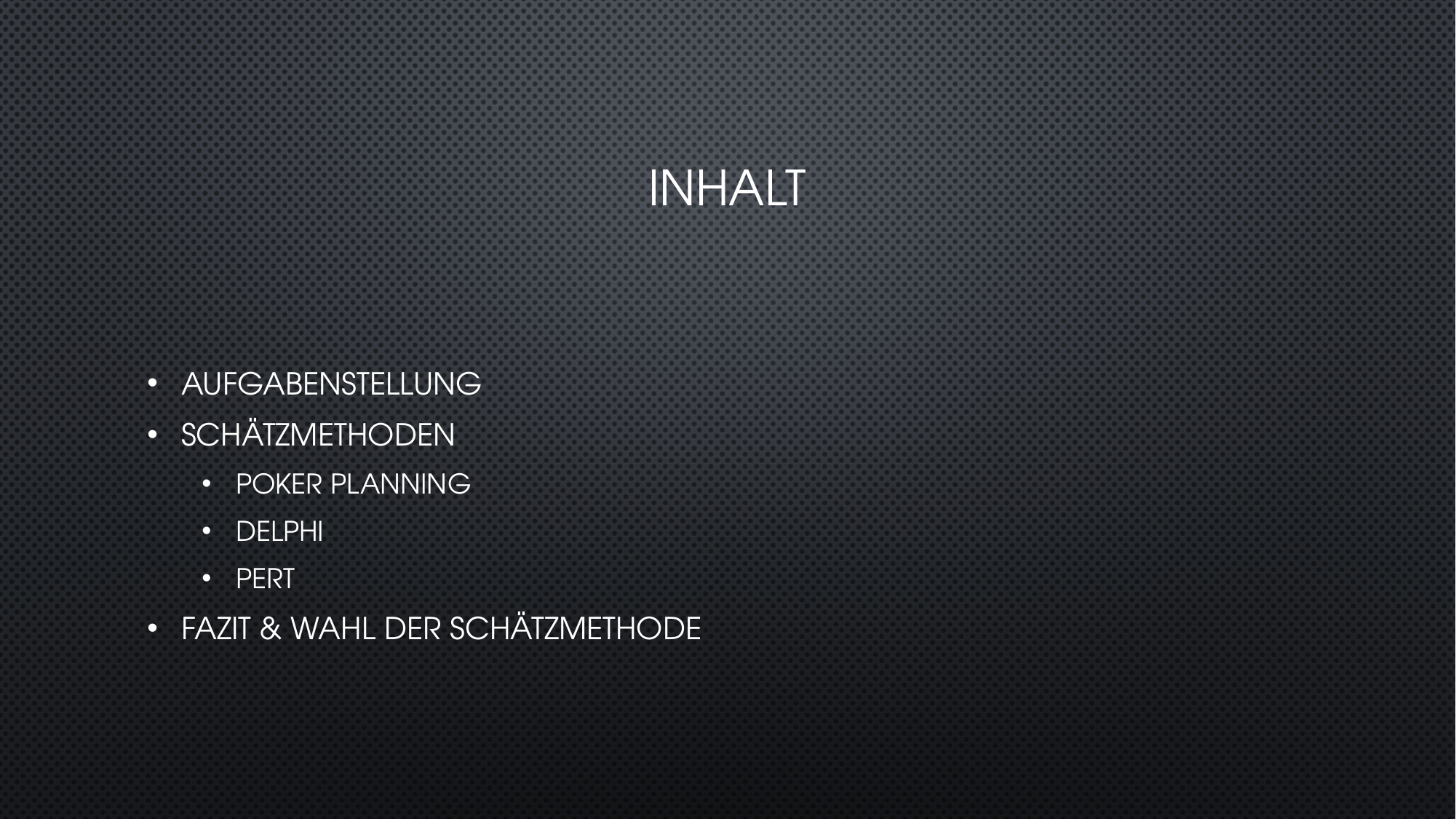

# Inhalt
Aufgabenstellung
Schätzmethoden
Poker Planning
Delphi
PERT
Fazit & Wahl der Schätzmethode